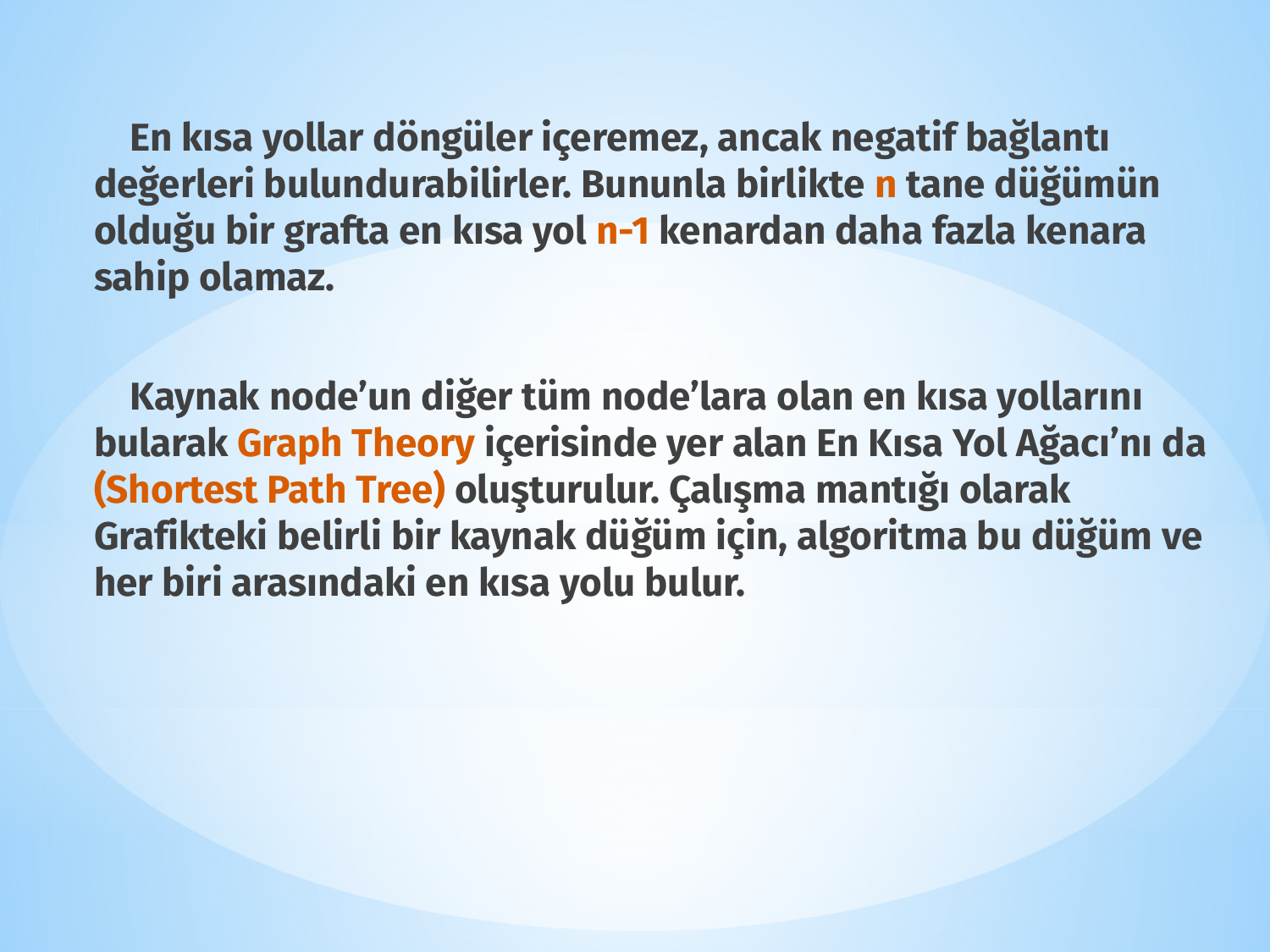

En kısa yollar döngüler içeremez, ancak negatif bağlantı değerleri bulundurabilirler. Bununla birlikte n tane düğümün olduğu bir grafta en kısa yol n-1 kenardan daha fazla kenara sahip olamaz.

    Kaynak node’un diğer tüm node’lara olan en kısa yollarını bularak Graph Theory içerisinde yer alan En Kısa Yol Ağacı’nı da (Shortest Path Tree) oluşturulur. Çalışma mantığı olarak Grafikteki belirli bir kaynak düğüm için, algoritma bu düğüm ve her biri arasındaki en kısa yolu bulur.